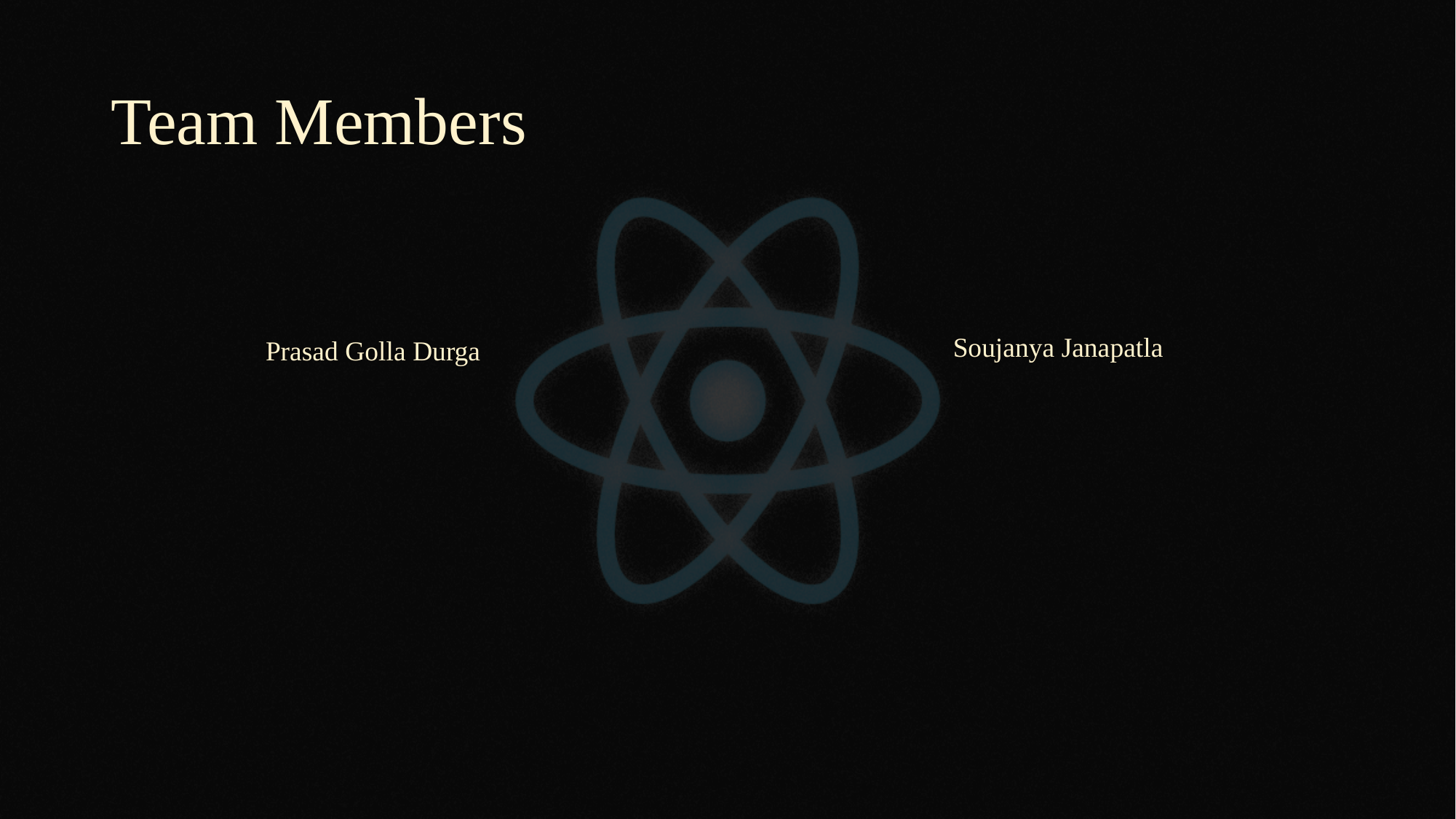

# Team Members
Soujanya Janapatla

Prasad Golla Durga